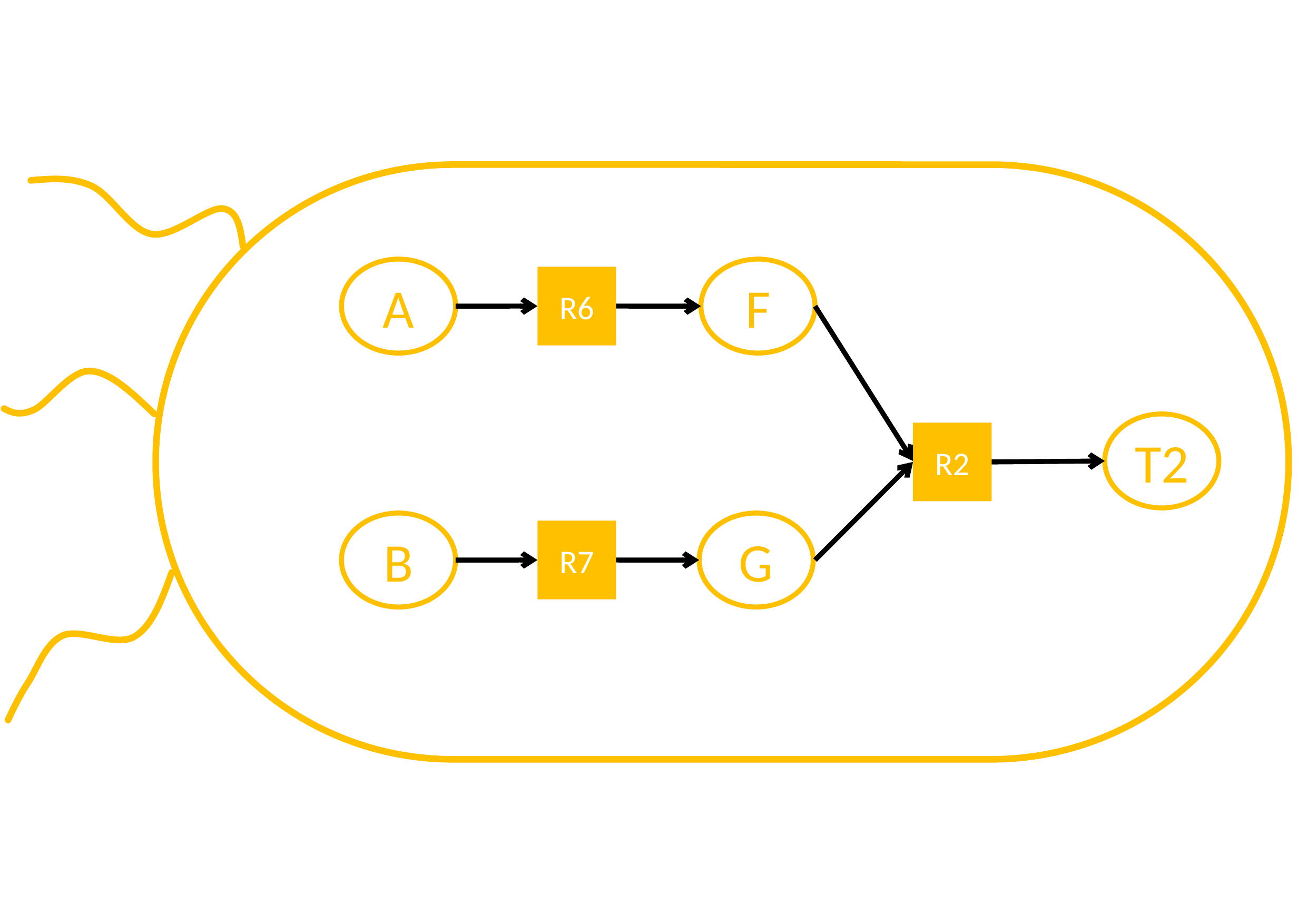

A
F
R6

T2
R2
B
G
R7